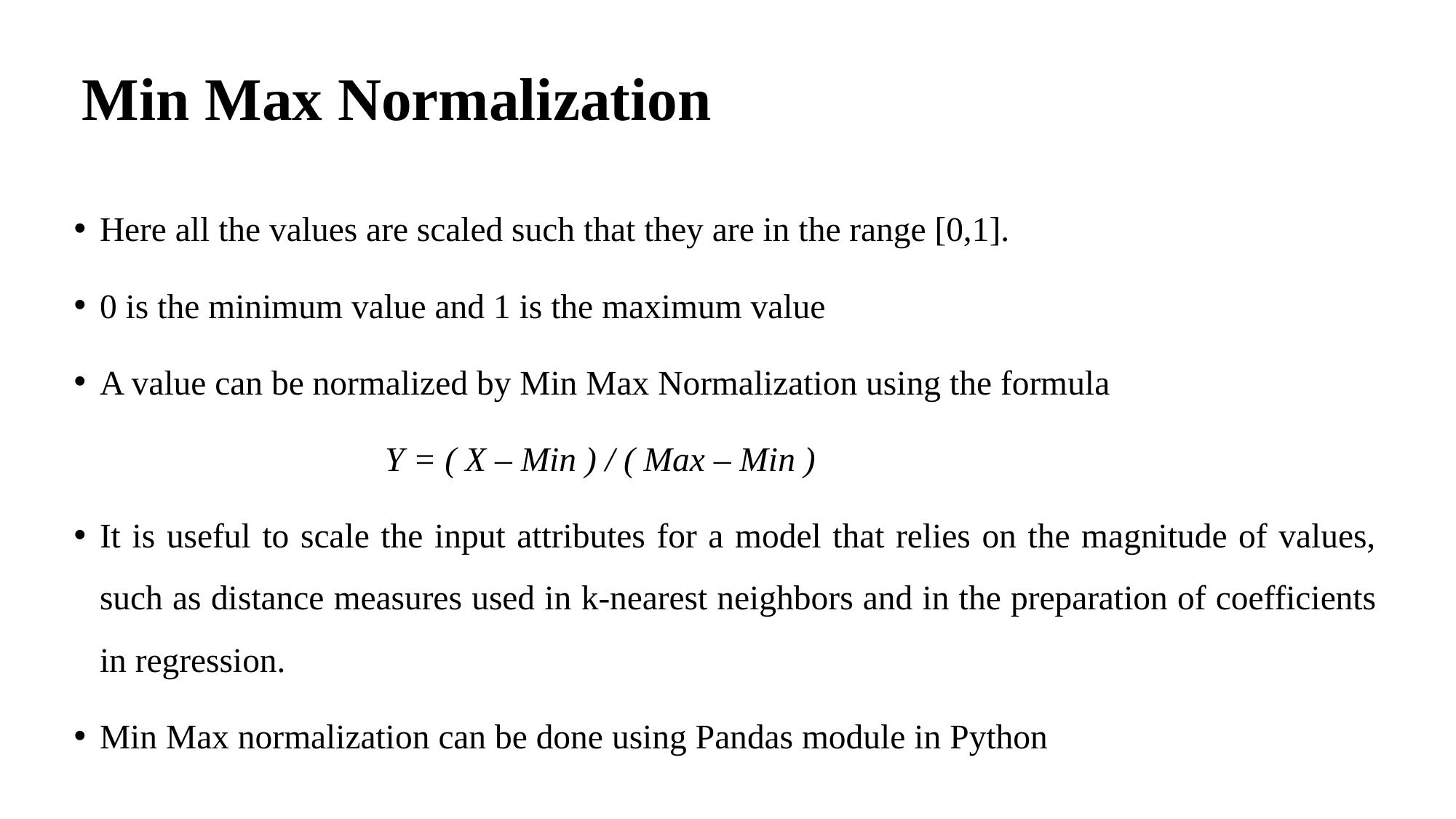

# Min Max Normalization
Here all the values are scaled such that they are in the range [0,1].
0 is the minimum value and 1 is the maximum value
A value can be normalized by Min Max Normalization using the formula
			Y = ( X – Min ) / ( Max – Min )
It is useful to scale the input attributes for a model that relies on the magnitude of values, such as distance measures used in k-nearest neighbors and in the preparation of coefficients in regression.
Min Max normalization can be done using Pandas module in Python